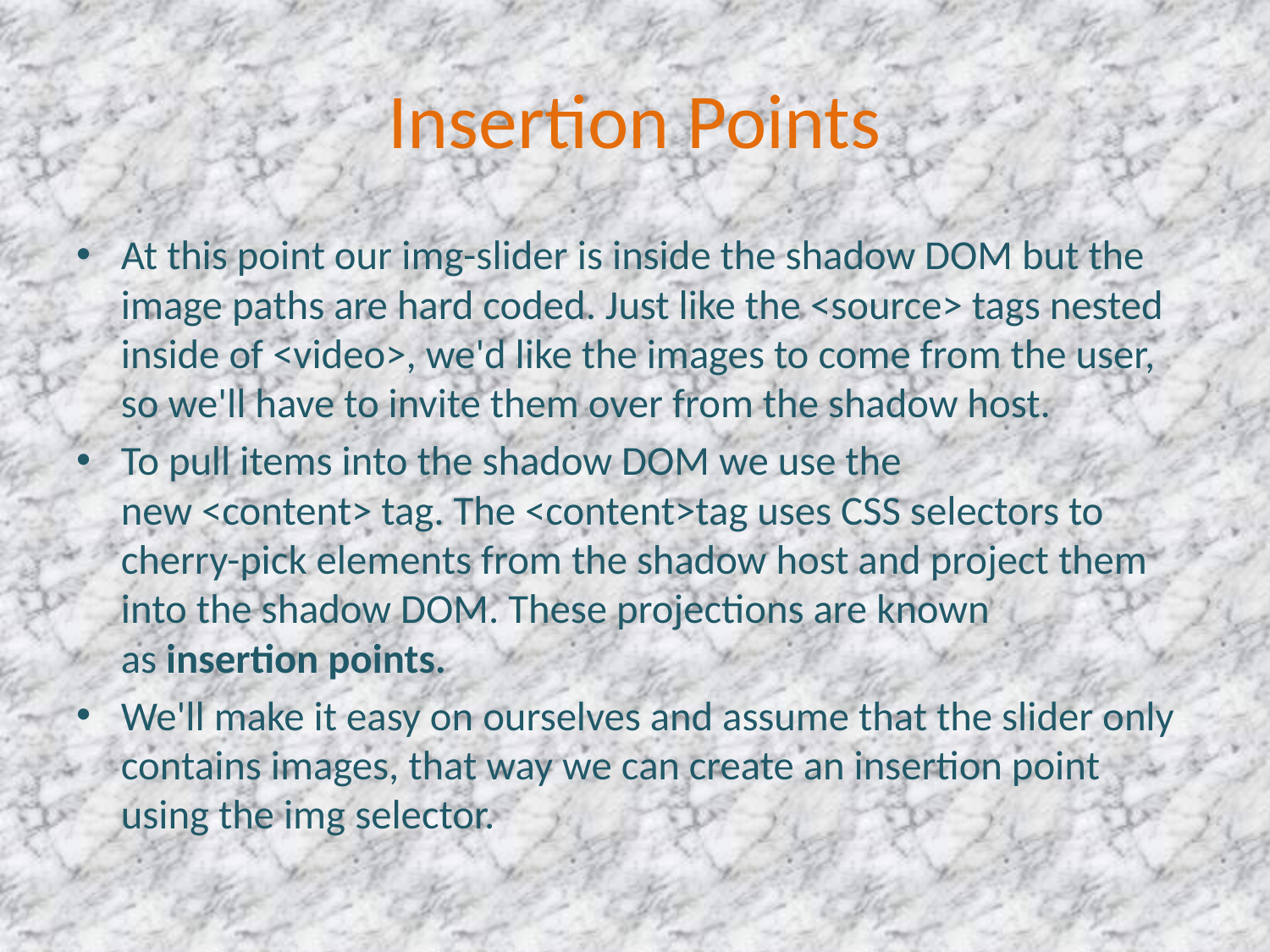

# Insertion Points
At this point our img-slider is inside the shadow DOM but the image paths are hard coded. Just like the <source> tags nested inside of <video>, we'd like the images to come from the user, so we'll have to invite them over from the shadow host.
To pull items into the shadow DOM we use the new <content> tag. The <content>tag uses CSS selectors to cherry-pick elements from the shadow host and project them into the shadow DOM. These projections are known as insertion points.
We'll make it easy on ourselves and assume that the slider only contains images, that way we can create an insertion point using the img selector.